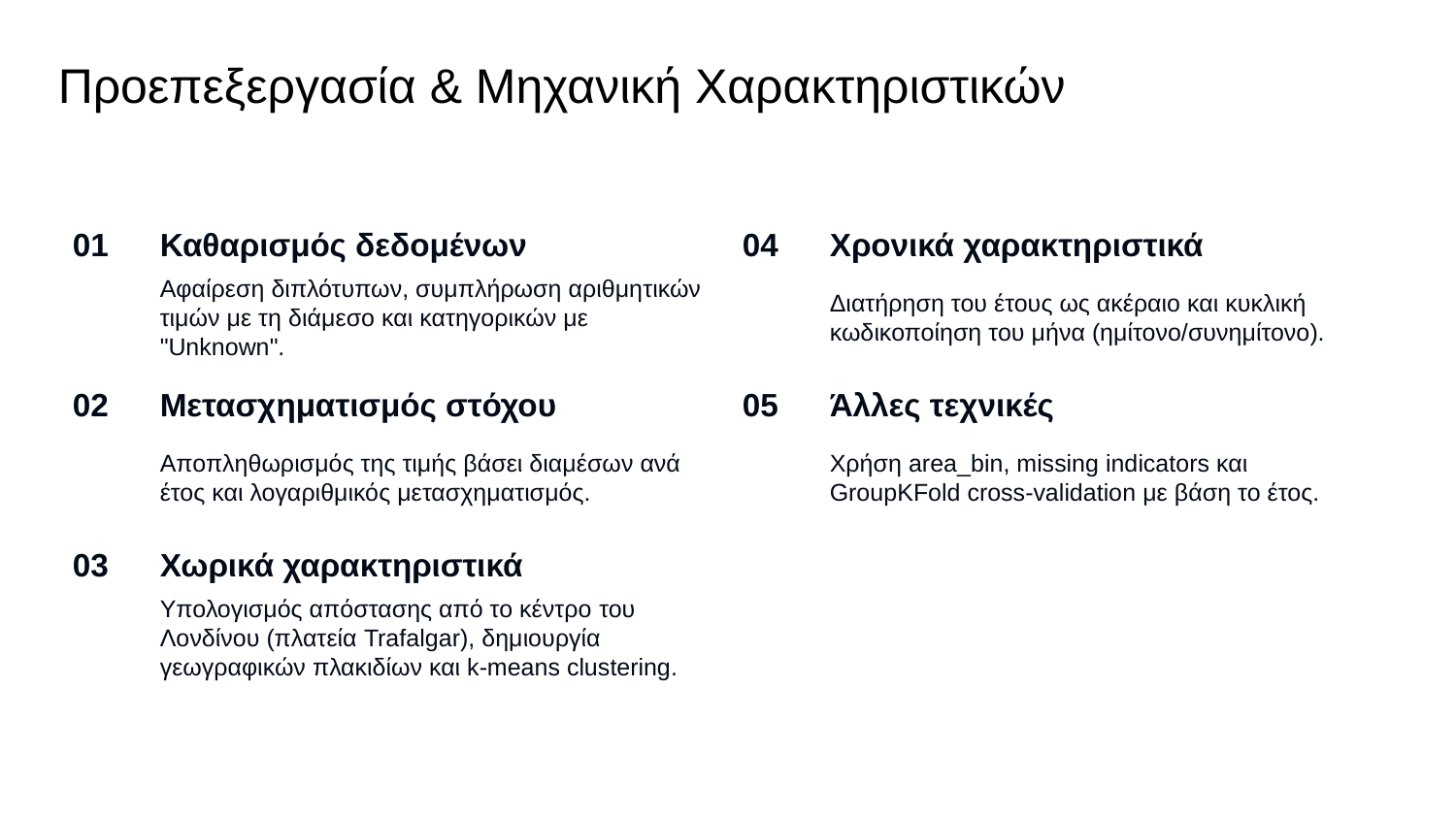

Προεπεξεργασία & Μηχανική Χαρακτηριστικών
01
Καθαρισμός δεδομένων
04
Χρονικά χαρακτηριστικά
Αφαίρεση διπλότυπων, συμπλήρωση αριθμητικών τιμών με τη διάμεσο και κατηγορικών με "Unknown".
Διατήρηση του έτους ως ακέραιο και κυκλική κωδικοποίηση του μήνα (ημίτονο/συνημίτονο).
02
Μετασχηματισμός στόχου
05
Άλλες τεχνικές
Αποπληθωρισμός της τιμής βάσει διαμέσων ανά έτος και λογαριθμικός μετασχηματισμός.
Χρήση area_bin, missing indicators και GroupKFold cross‑validation με βάση το έτος.
03
Χωρικά χαρακτηριστικά
Υπολογισμός απόστασης από το κέντρο του Λονδίνου (πλατεία Trafalgar), δημιουργία γεωγραφικών πλακιδίων και k‑means clustering.